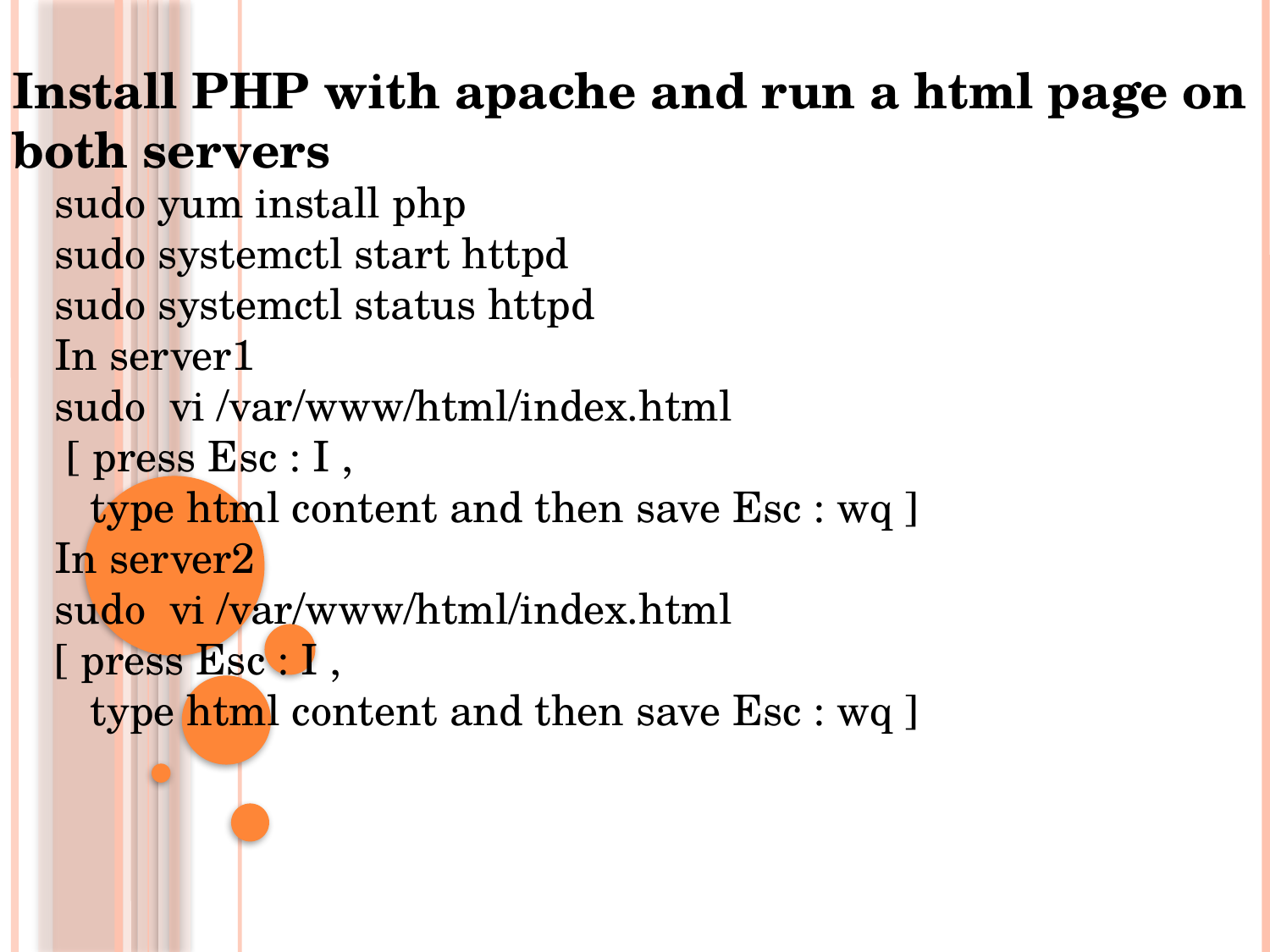

Install PHP with apache and run a html page on both servers
sudo yum install php
sudo systemctl start httpd
sudo systemctl status httpd
In server1
sudo  vi /var/www/html/index.html
 [ press Esc : I ,
   type html content and then save Esc : wq ]
In server2
sudo  vi /var/www/html/index.html
[ press Esc : I ,
   type html content and then save Esc : wq ]